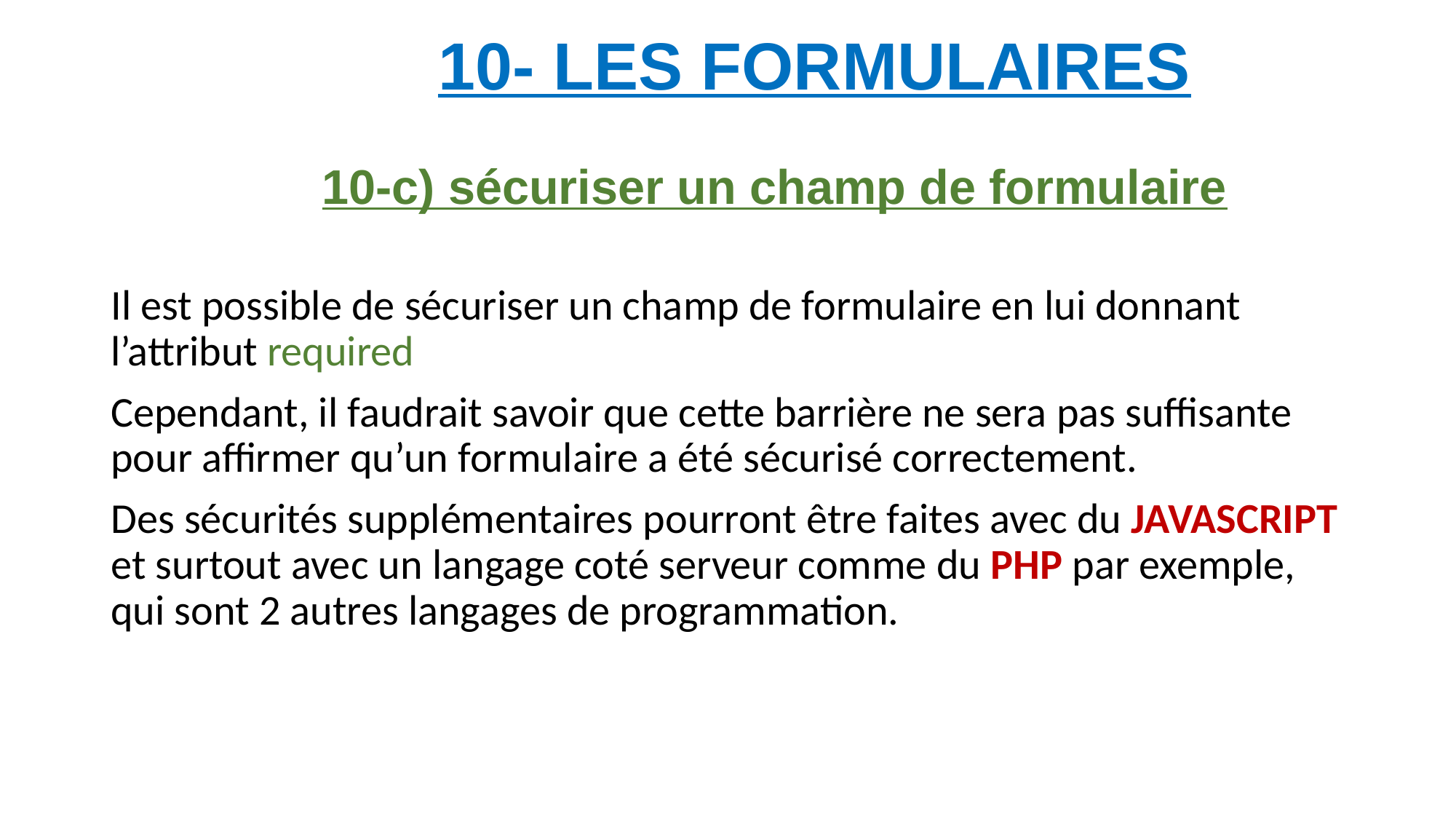

# 10- LES FORMULAIRES

	    10-c) sécuriser un champ de formulaire

Il est possible de sécuriser un champ de formulaire en lui donnant l’attribut required
Cependant, il faudrait savoir que cette barrière ne sera pas suffisante pour affirmer qu’un formulaire a été sécurisé correctement.
Des sécurités supplémentaires pourront être faites avec du JAVASCRIPT et surtout avec un langage coté serveur comme du PHP par exemple, qui sont 2 autres langages de programmation.